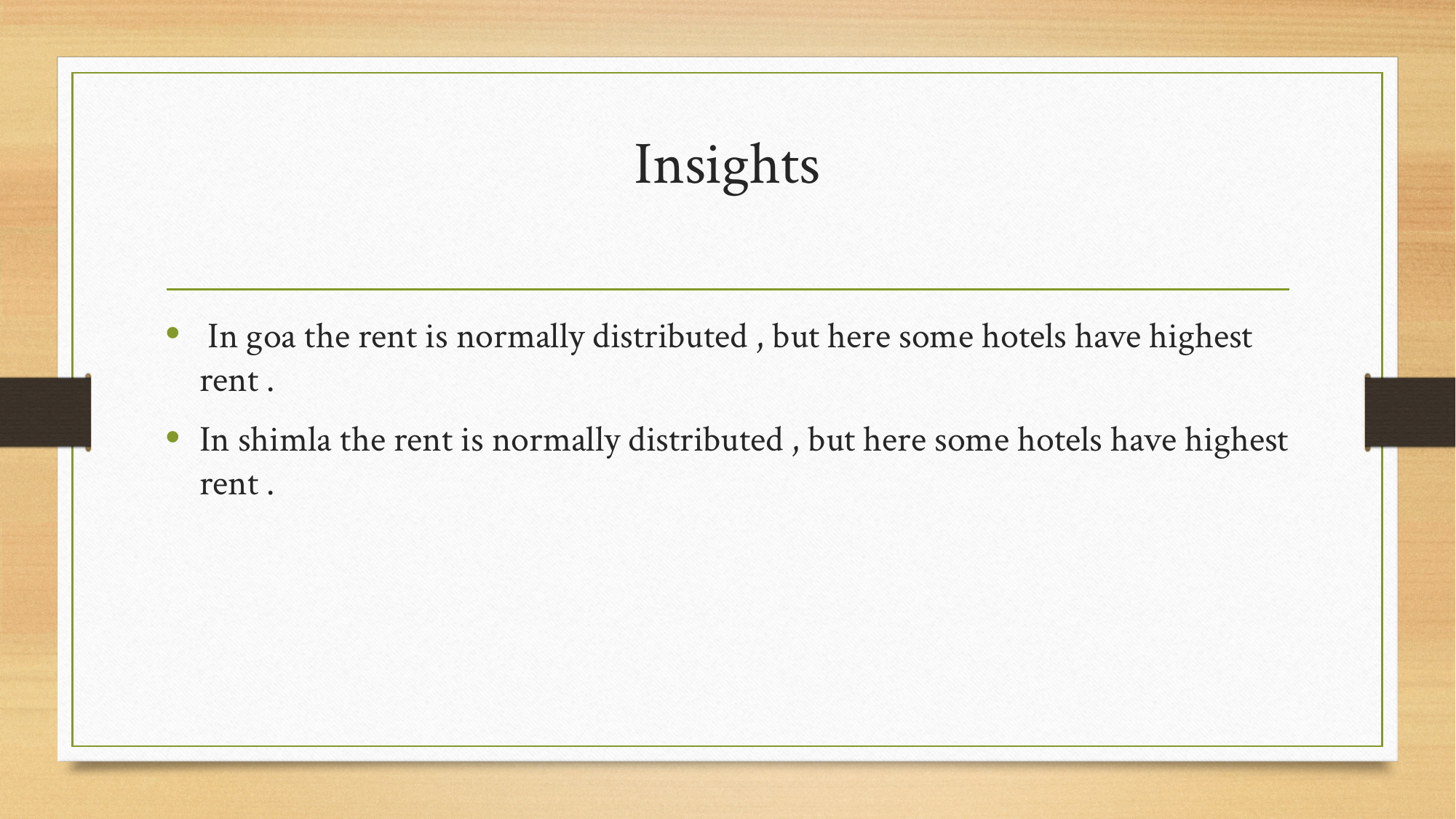

# Insights
 In goa the rent is normally distributed , but here some hotels have highest rent .
In shimla the rent is normally distributed , but here some hotels have highest rent .